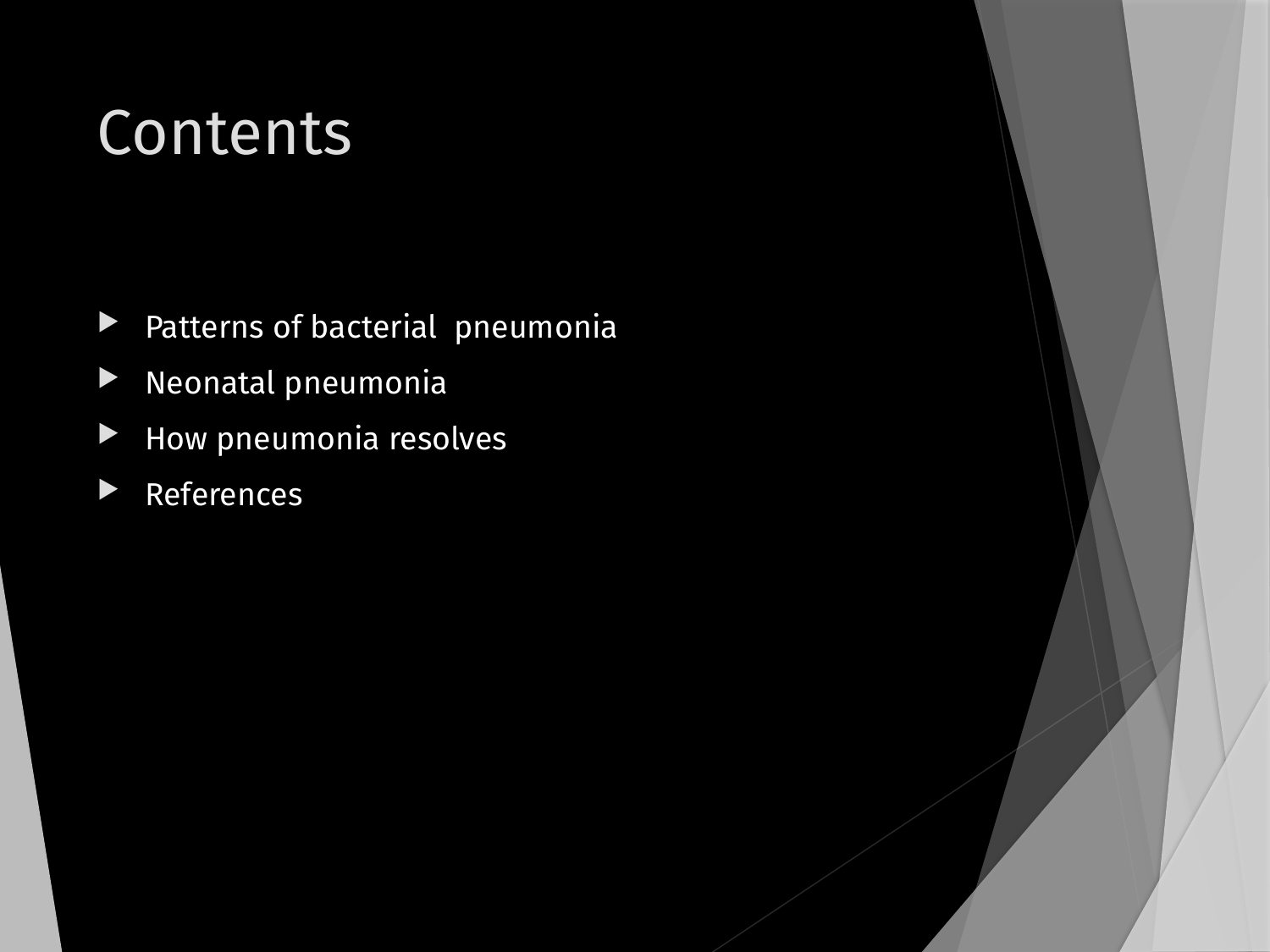

# Contents
Patterns of bacterial  pneumonia
Neonatal pneumonia
How pneumonia resolves
References